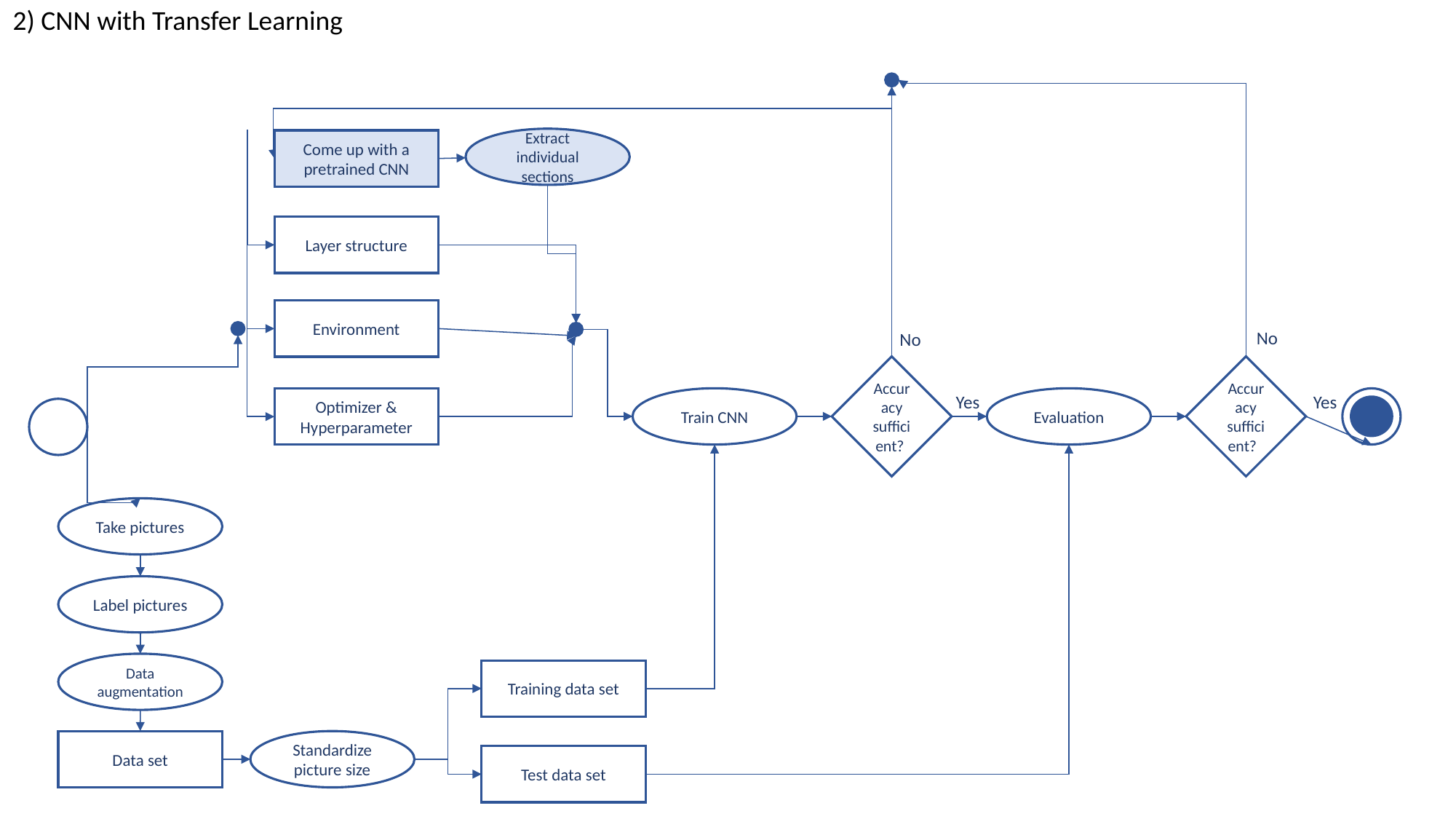

2) CNN with Transfer Learning

Extract individual sections
Come up with a pretrained CNN
Layer structure
Environment
No

No

Accuracy sufficient?
Accuracy sufficient?
Yes
Yes
Train CNN
Evaluation

Optimizer & Hyperparameter

Take pictures
Label pictures
Data augmentation
Training data set
Data set
Standardize picture size
Test data set